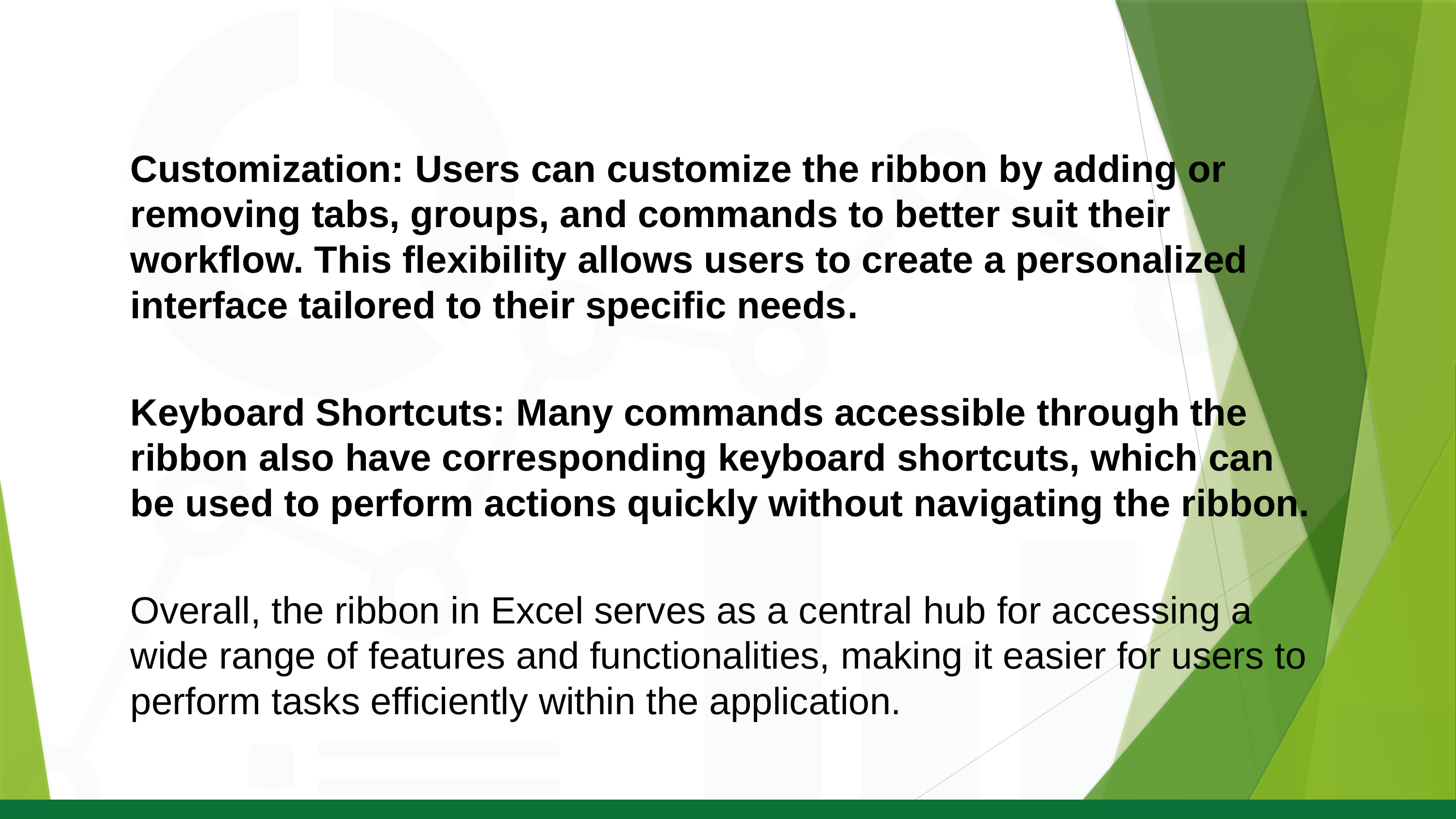

Customization: Users can customize the ribbon by adding or removing tabs, groups, and commands to better suit their workflow. This flexibility allows users to create a personalized interface tailored to their specific needs.

Keyboard Shortcuts: Many commands accessible through the ribbon also have corresponding keyboard shortcuts, which can be used to perform actions quickly without navigating the ribbon.

Overall, the ribbon in Excel serves as a central hub for accessing a wide range of features and functionalities, making it easier for users to perform tasks efficiently within the application.